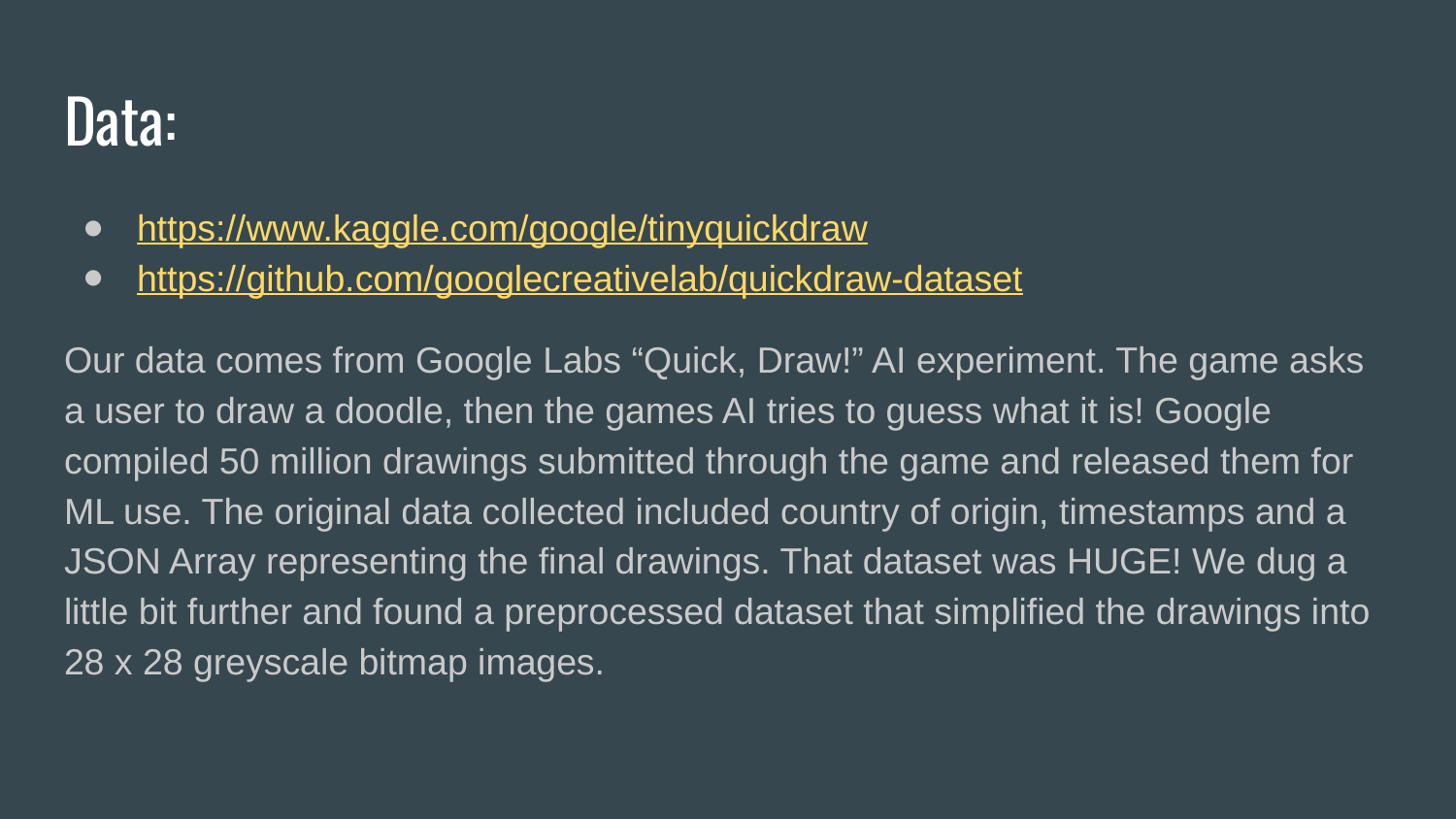

# Data:
https://www.kaggle.com/google/tinyquickdraw
https://github.com/googlecreativelab/quickdraw-dataset
Our data comes from Google Labs “Quick, Draw!” AI experiment. The game asks a user to draw a doodle, then the games AI tries to guess what it is! Google compiled 50 million drawings submitted through the game and released them for ML use. The original data collected included country of origin, timestamps and a JSON Array representing the final drawings. That dataset was HUGE! We dug a little bit further and found a preprocessed dataset that simplified the drawings into 28 x 28 greyscale bitmap images.